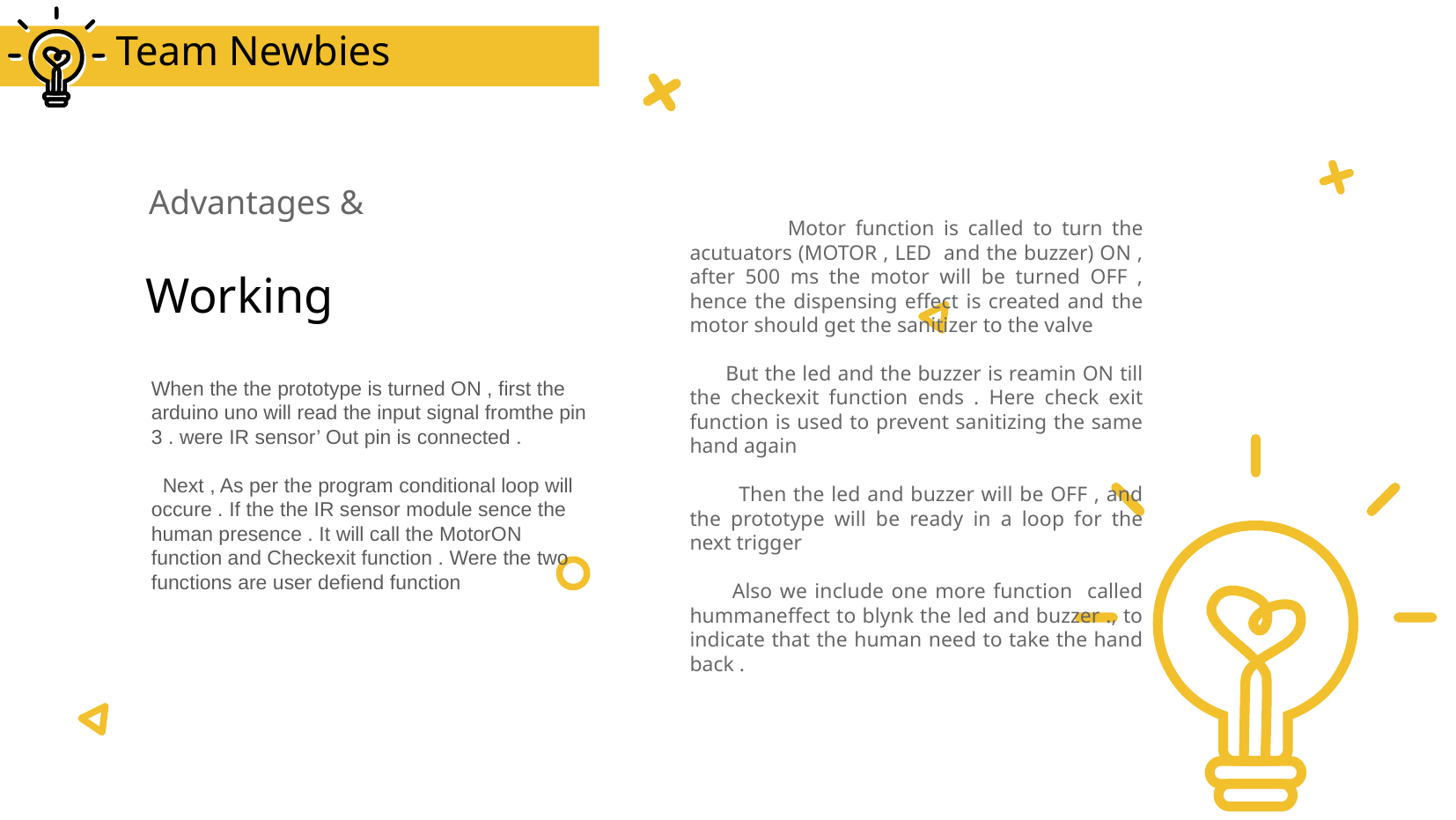

Team Newbies

              Motor function is called to turn the acutuators (MOTOR , LED  and the buzzer) ON , after 500 ms the motor will be turned OFF , hence the dispensing effect is created and the motor should get the sanitizer to the valve

           But the led and the buzzer is reamin ON till the checkexit function ends . Here check exit function is used to prevent sanitizing the same hand again

            Then the led and buzzer will be OFF , and the prototype will be ready in a loop for the next trigger

          Also we include one more function  called hummaneffect to blynk the led and buzzer ., to indicate that the human need to take the hand back .

# Advantages &
Working
When the the prototype is turned ON , first the arduino uno will read the input signal fromthe pin 3 . were IR sensor’ Out pin is connected .

  Next , As per the program conditional loop will occure . If the the IR sensor module sence the human presence . It will call the MotorON function and Checkexit function . Were the two functions are user defiend function